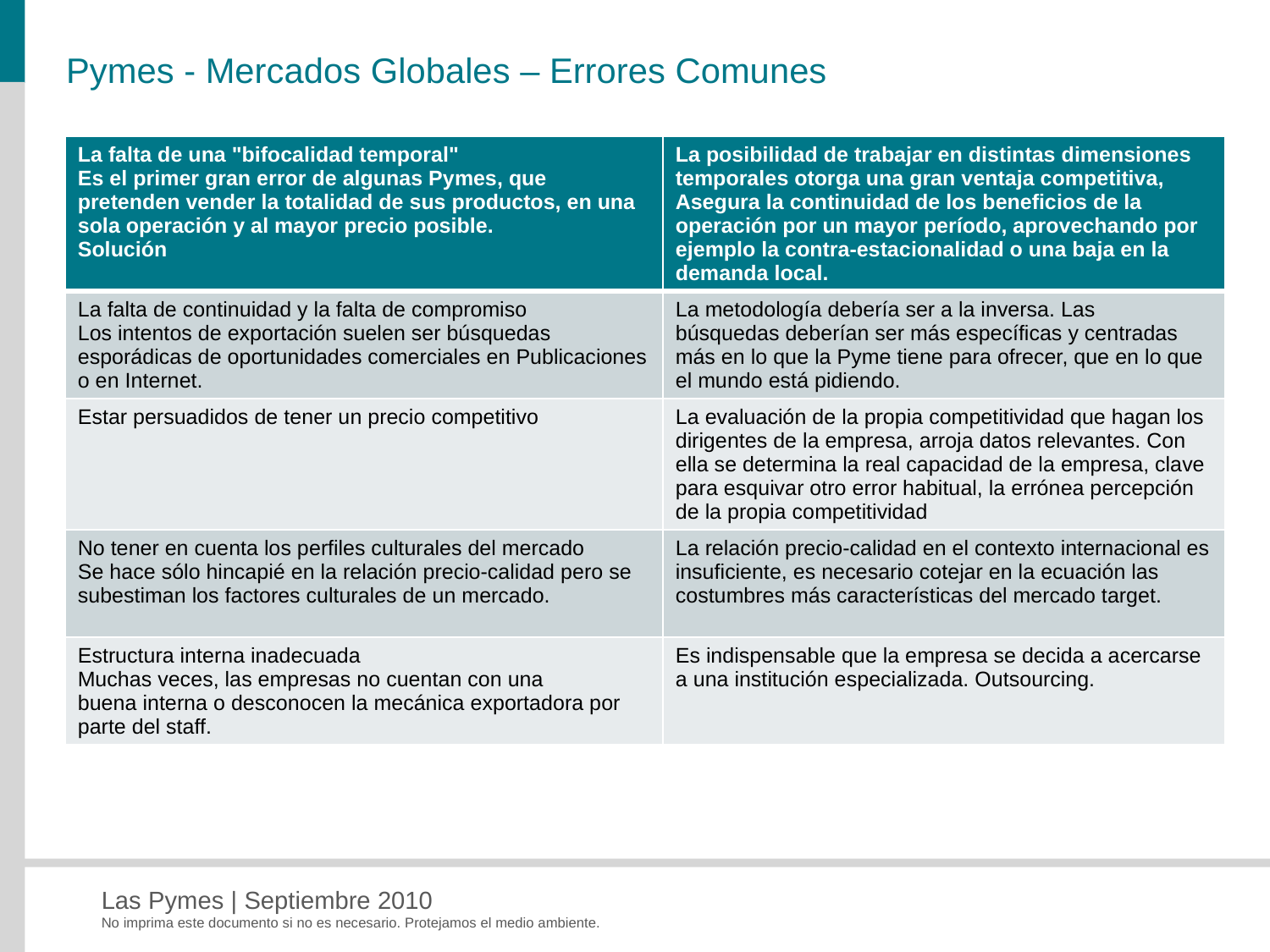

# Pymes - Mercados Globales – Errores Comunes
| La falta de una "bifocalidad temporal" Es el primer gran error de algunas Pymes, que pretenden vender la totalidad de sus productos, en una sola operación y al mayor precio posible. Solución | La posibilidad de trabajar en distintas dimensiones temporales otorga una gran ventaja competitiva, Asegura la continuidad de los beneficios de la operación por un mayor período, aprovechando por ejemplo la contra-estacionalidad o una baja en la demanda local. |
| --- | --- |
| La falta de continuidad y la falta de compromiso Los intentos de exportación suelen ser búsquedas esporádicas de oportunidades comerciales en Publicaciones o en Internet. | La metodología debería ser a la inversa. Las búsquedas deberían ser más específicas y centradas más en lo que la Pyme tiene para ofrecer, que en lo que el mundo está pidiendo. |
| Estar persuadidos de tener un precio competitivo | La evaluación de la propia competitividad que hagan los dirigentes de la empresa, arroja datos relevantes. Con ella se determina la real capacidad de la empresa, clave para esquivar otro error habitual, la errónea percepción de la propia competitividad |
| No tener en cuenta los perfiles culturales del mercado Se hace sólo hincapié en la relación precio-calidad pero se subestiman los factores culturales de un mercado. | La relación precio-calidad en el contexto internacional es insuficiente, es necesario cotejar en la ecuación las costumbres más características del mercado target. |
| Estructura interna inadecuada Muchas veces, las empresas no cuentan con una buena interna o desconocen la mecánica exportadora por parte del staff. | Es indispensable que la empresa se decida a acercarse a una institución especializada. Outsourcing. |